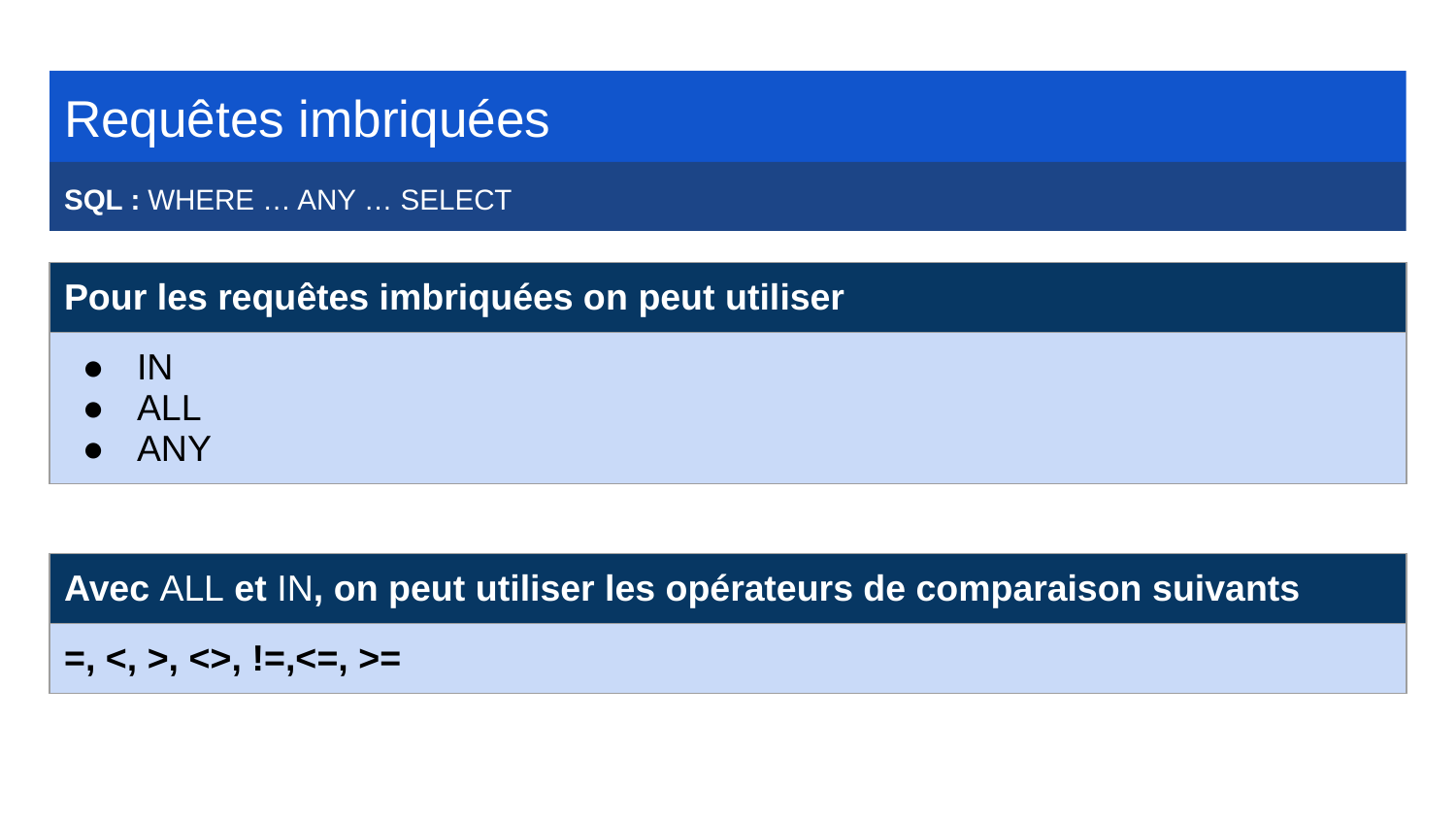

Requêtes imbriquées
SQL : WHERE … ANY … SELECT
| Pour les requêtes imbriquées on peut utiliser |
| --- |
| IN ALL ANY |
| Avec ALL et IN, on peut utiliser les opérateurs de comparaison suivants |
| --- |
| =, <, >, <>, !=,<=, >= |